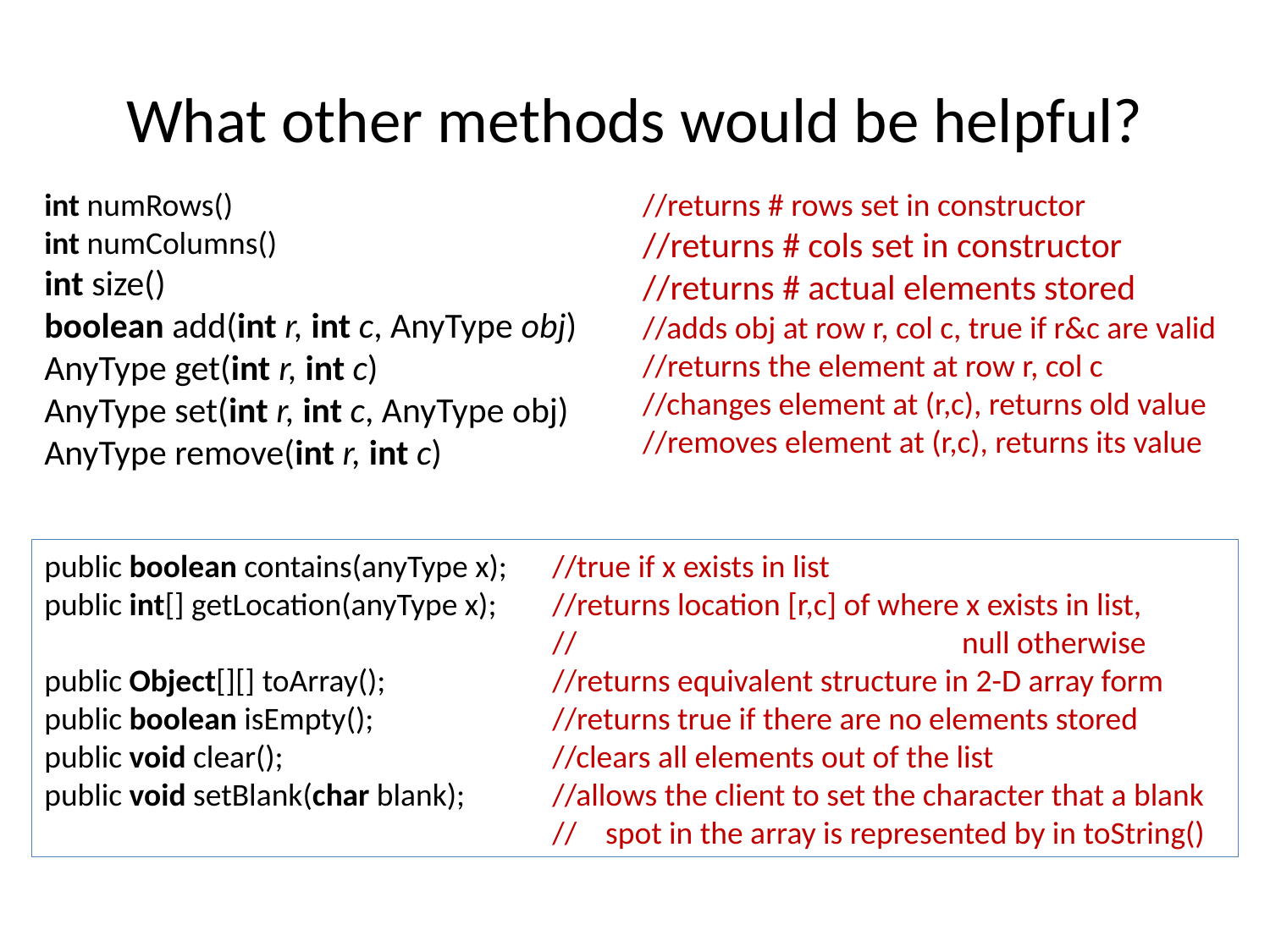

# What other methods would be helpful?
int numRows()
int numColumns()
int size()
boolean add(int r, int c, AnyType obj)
AnyType get(int r, int c)
AnyType set(int r, int c, AnyType obj)
AnyType remove(int r, int c)

//returns # rows set in constructor
//returns # cols set in constructor
//returns # actual elements stored
//adds obj at row r, col c, true if r&c are valid
//returns the element at row r, col c
//changes element at (r,c), returns old value
//removes element at (r,c), returns its value
public boolean contains(anyType x);    	//true if x exists in list
public int[] getLocation(anyType x);     	//returns location [r,c] of where x exists in list,
				// 			    null otherwise
public Object[][] toArray();           	//returns equivalent structure in 2-D array form
public boolean isEmpty();              	//returns true if there are no elements stored
public void clear();                   		//clears all elements out of the list
public void setBlank(char blank);      	//allows the client to set the character that a blank
				//    spot in the array is represented by in toString()